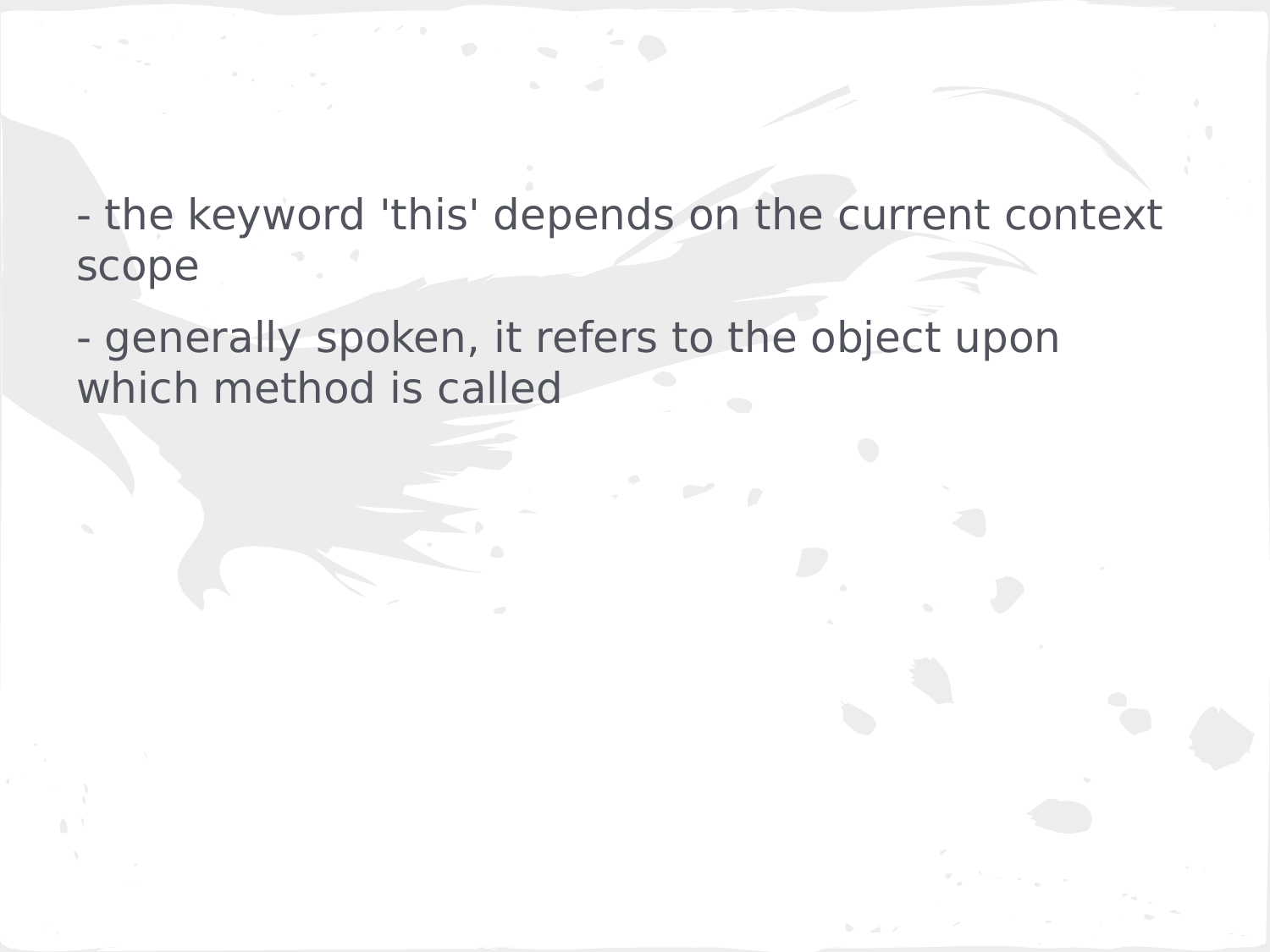

- the keyword 'this' depends on the current context scope

- generally spoken, it refers to the object upon which method is called